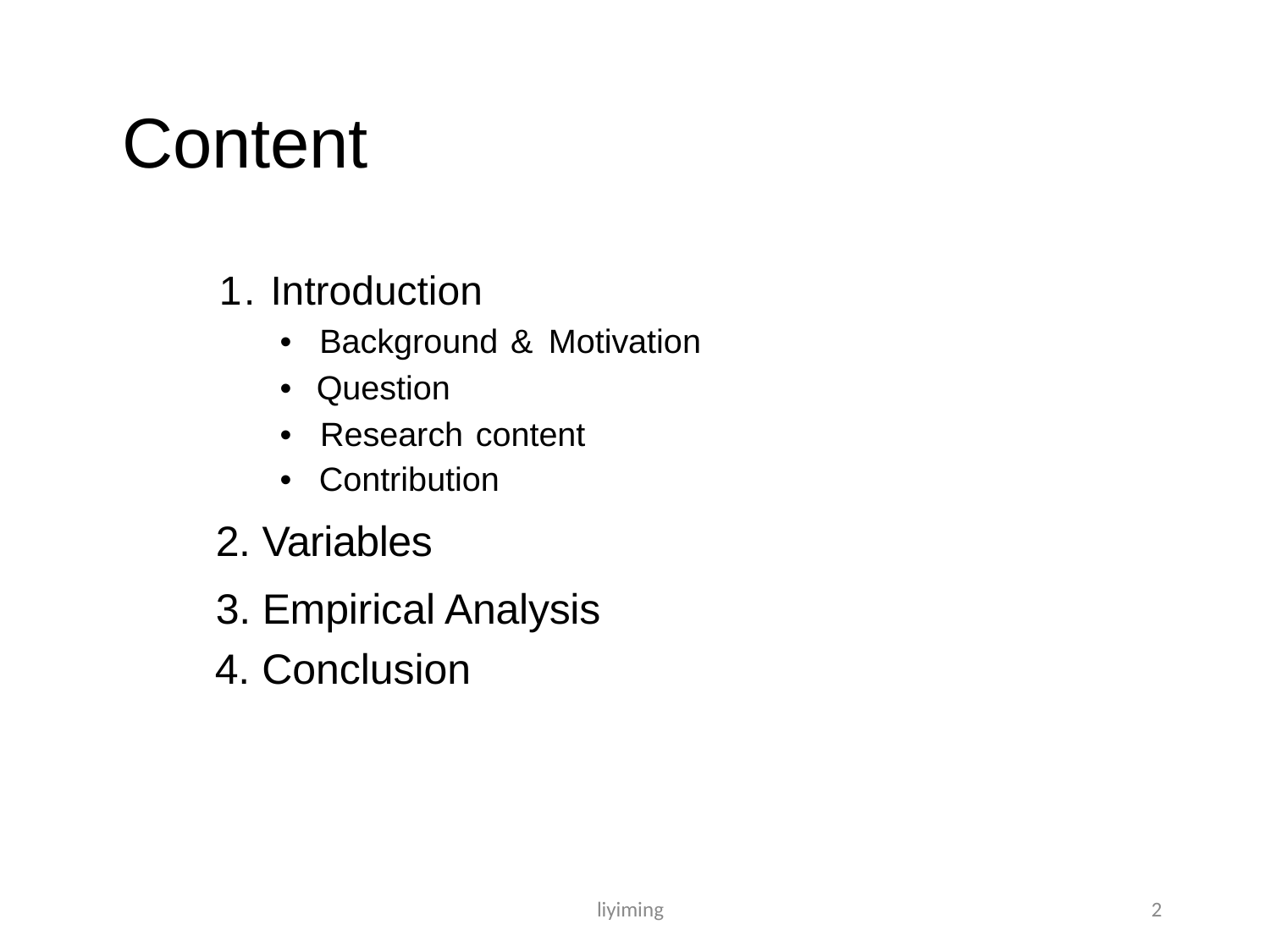

Content

1. Introduction
•  Background & Motivation
•  Question
•  Research content
•  Contribution
2. Variables
3. Empirical Analysis

4. Conclusion

liyiming                                                                                                    2